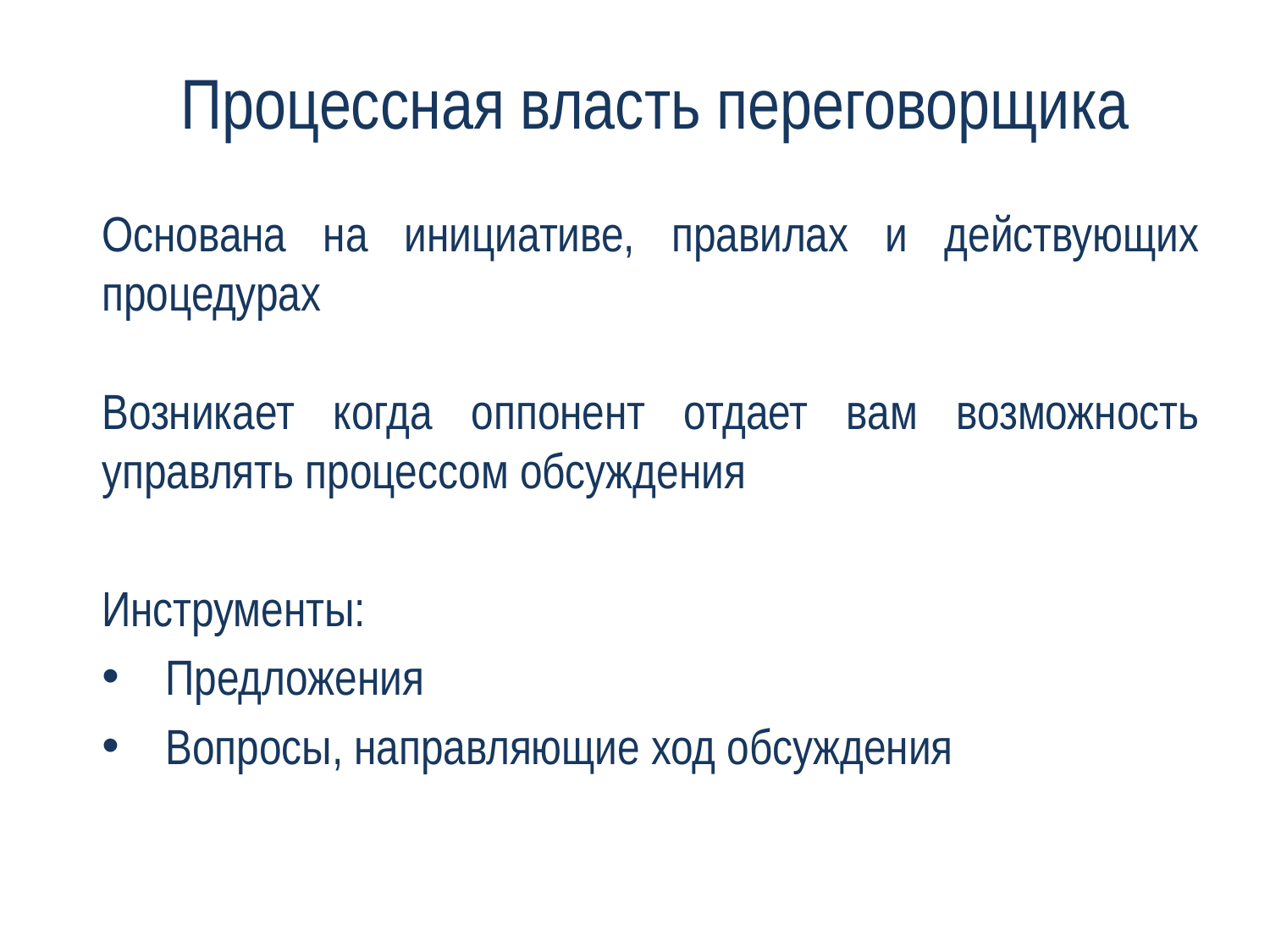

# Процессная власть переговорщика
Основана на инициативе, правилах и действующих процедурах

Возникает когда оппонент отдает вам возможность управлять процессом обсуждения

Инструменты:
Предложения
Вопросы, направляющие ход обсуждения